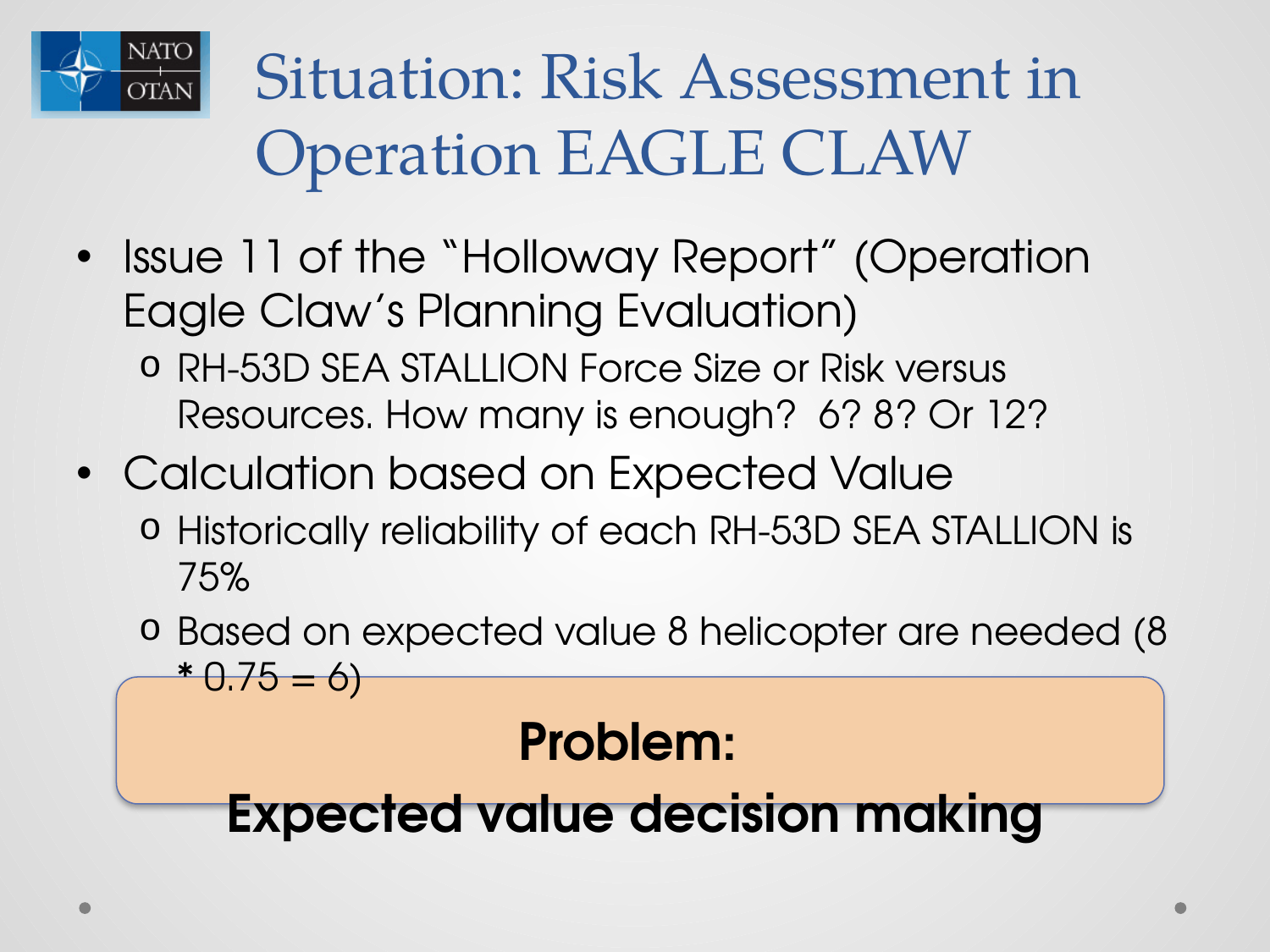

# Situation: Risk Assessment in Operation EAGLE CLAW
Issue 11 of the “Holloway Report” (Operation Eagle Claw’s Planning Evaluation)
RH-53D SEA STALLION Force Size or Risk versus Resources. How many is enough?  6? 8? Or 12?
Calculation based on Expected Value
Historically reliability of each RH-53D SEA STALLION is 75%
Based on expected value 8 helicopter are needed (8 * 0.75 = 6)
Problem:
Expected value decision making